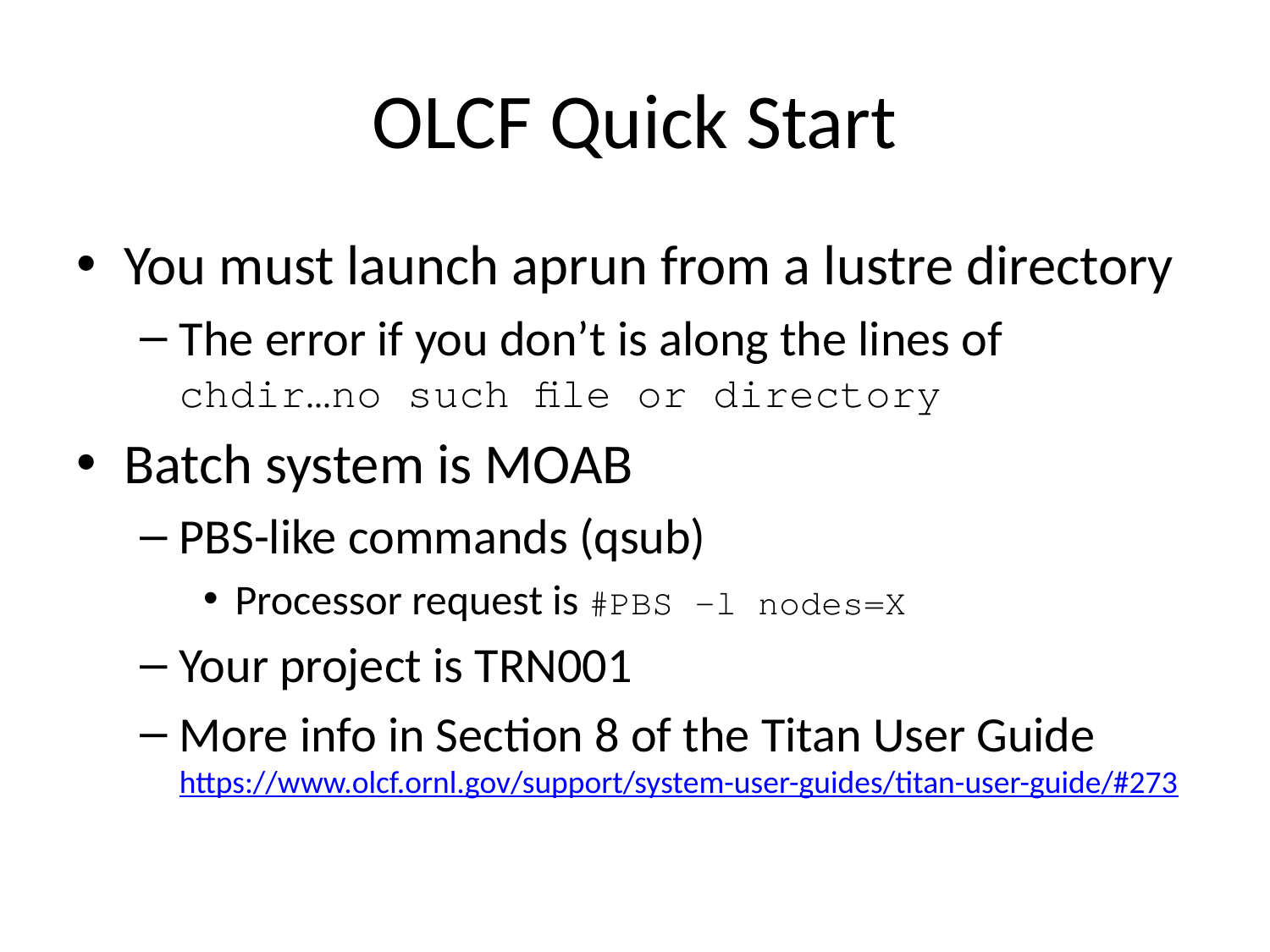

# OLCF Quick Start
You must launch aprun from a lustre directory
The error if you don’t is along the lines of
chdir…no such file or directory
Batch system is MOAB
PBS-like commands (qsub)
Processor request is #PBS –l nodes=X
Your project is TRN001
More info in Section 8 of the Titan User Guide
https://www.olcf.ornl.gov/support/system-user-guides/titan-user-guide/#273